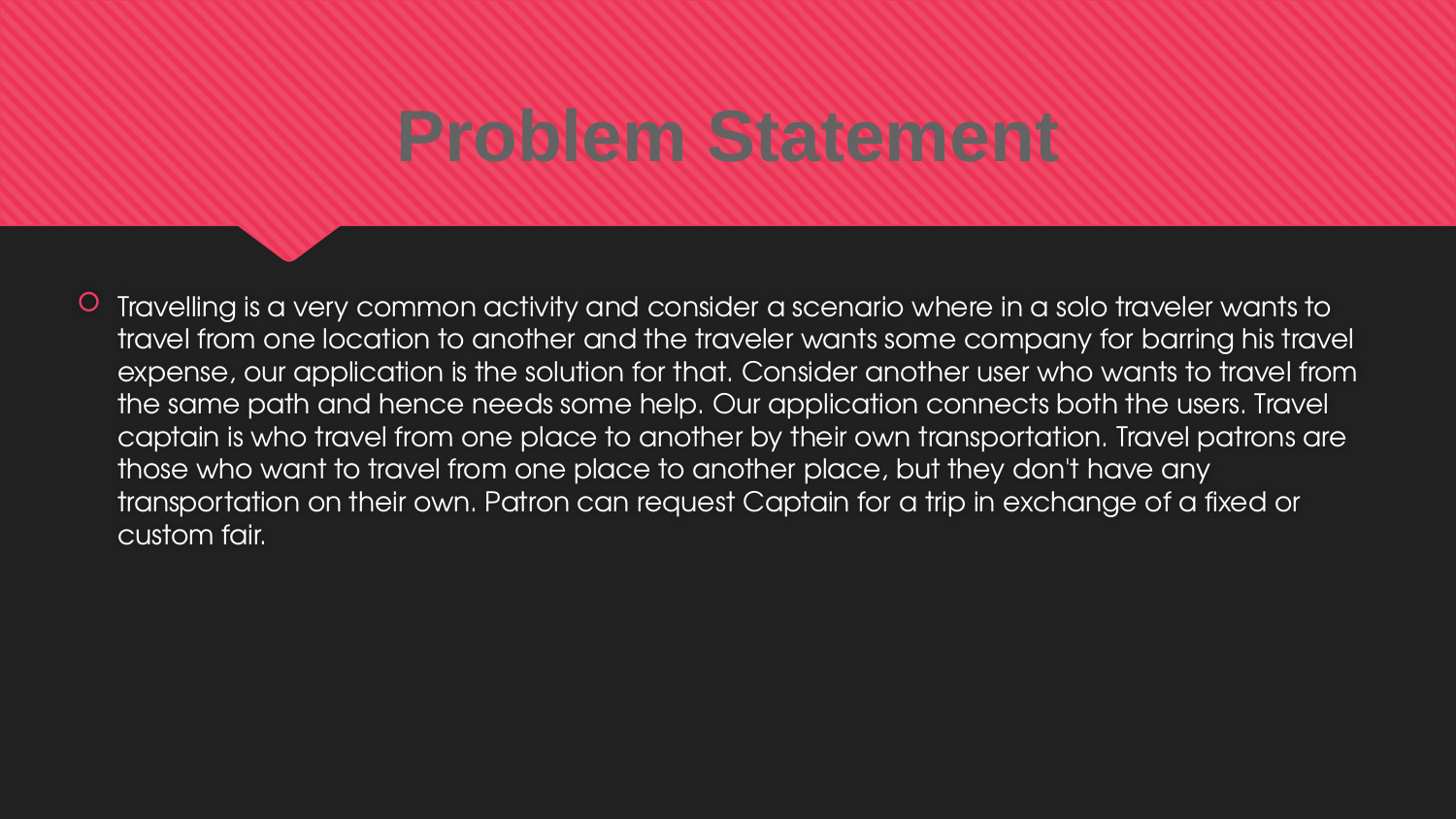

Problem Statement
Travelling is a very common activity and consider a scenario where in a solo traveler wants to travel from one location to another and the traveler wants some company for barring his travel expense, our application is the solution for that. Consider another user who wants to travel from the same path and hence needs some help. Our application connects both the users. Travel captain is who travel from one place to another by their own transportation. Travel patrons are those who want to travel from one place to another place, but they don't have any transportation on their own. Patron can request Captain for a trip in exchange of a fixed or custom fair.